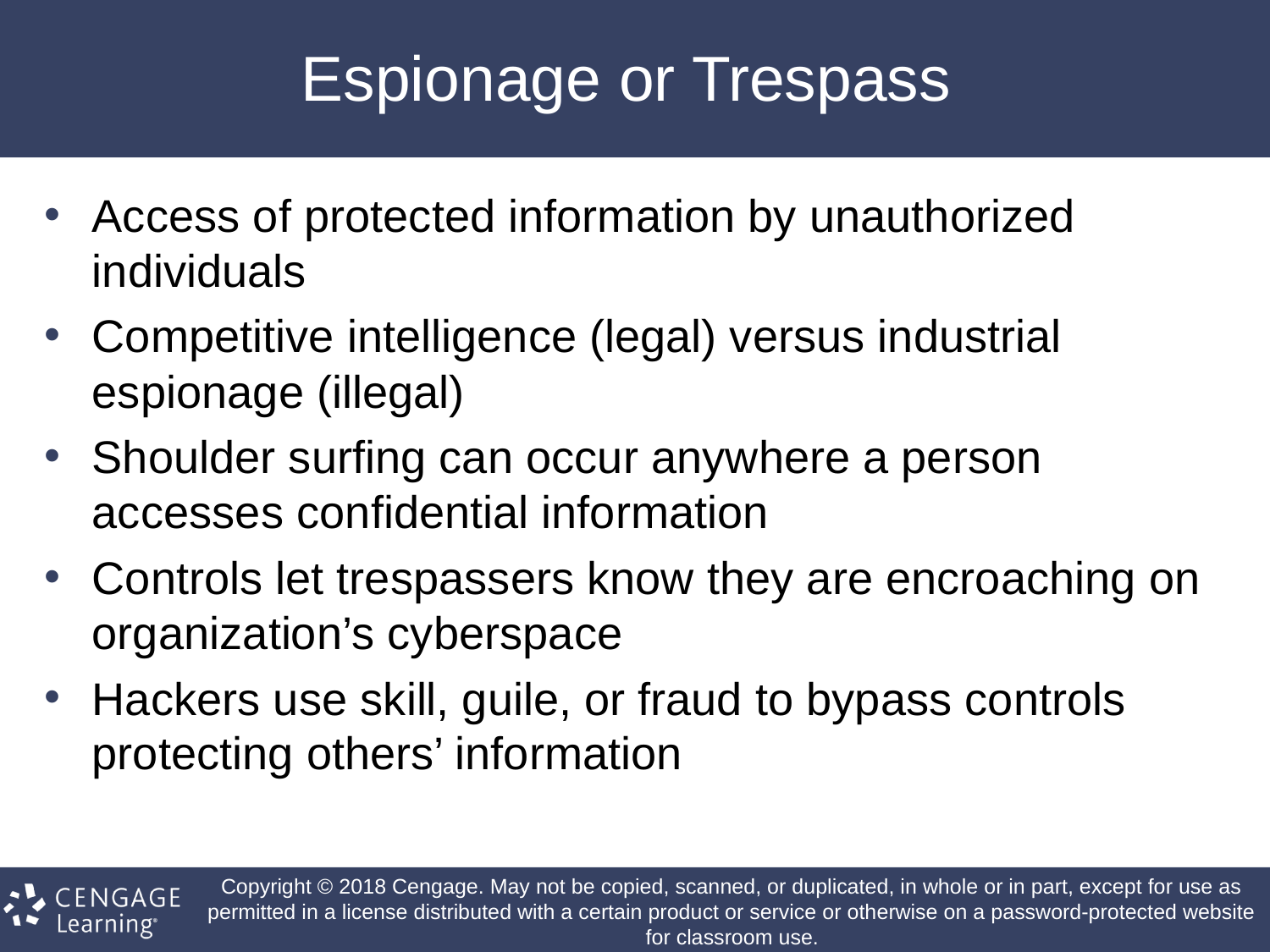

# Espionage or Trespass
Access of protected information by unauthorized individuals
Competitive intelligence (legal) versus industrial
espionage (illegal)‏
Shoulder surfing can occur anywhere a person accesses confidential information
Controls let trespassers know they are encroaching on organization’s cyberspace
Hackers use skill, guile, or fraud to bypass controls protecting others’ information